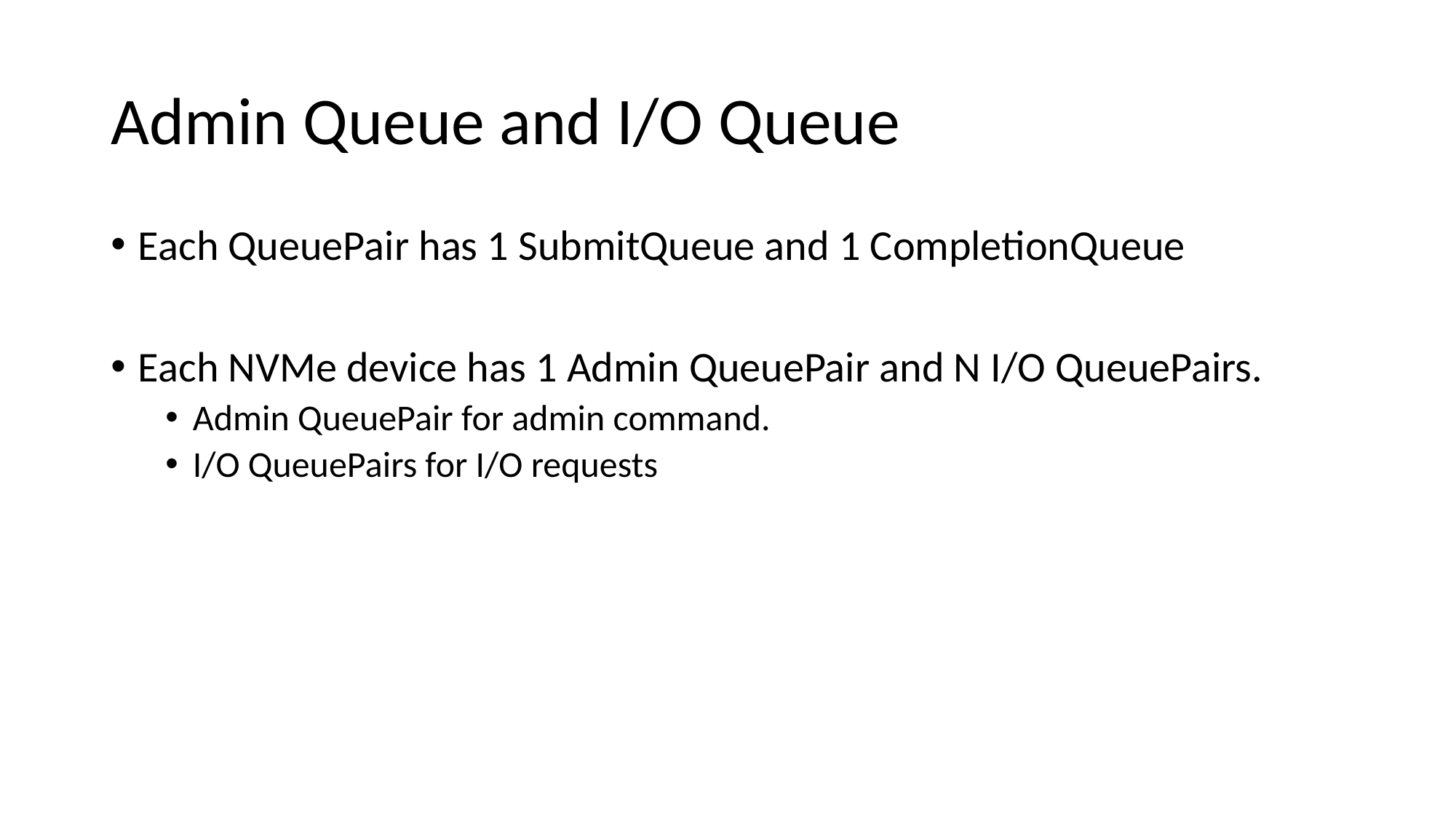

# Admin Queue and I/O Queue
Each QueuePair has 1 SubmitQueue and 1 CompletionQueue

Each NVMe device has 1 Admin QueuePair and N I/O QueuePairs.
Admin QueuePair for admin command.
I/O QueuePairs for I/O requests